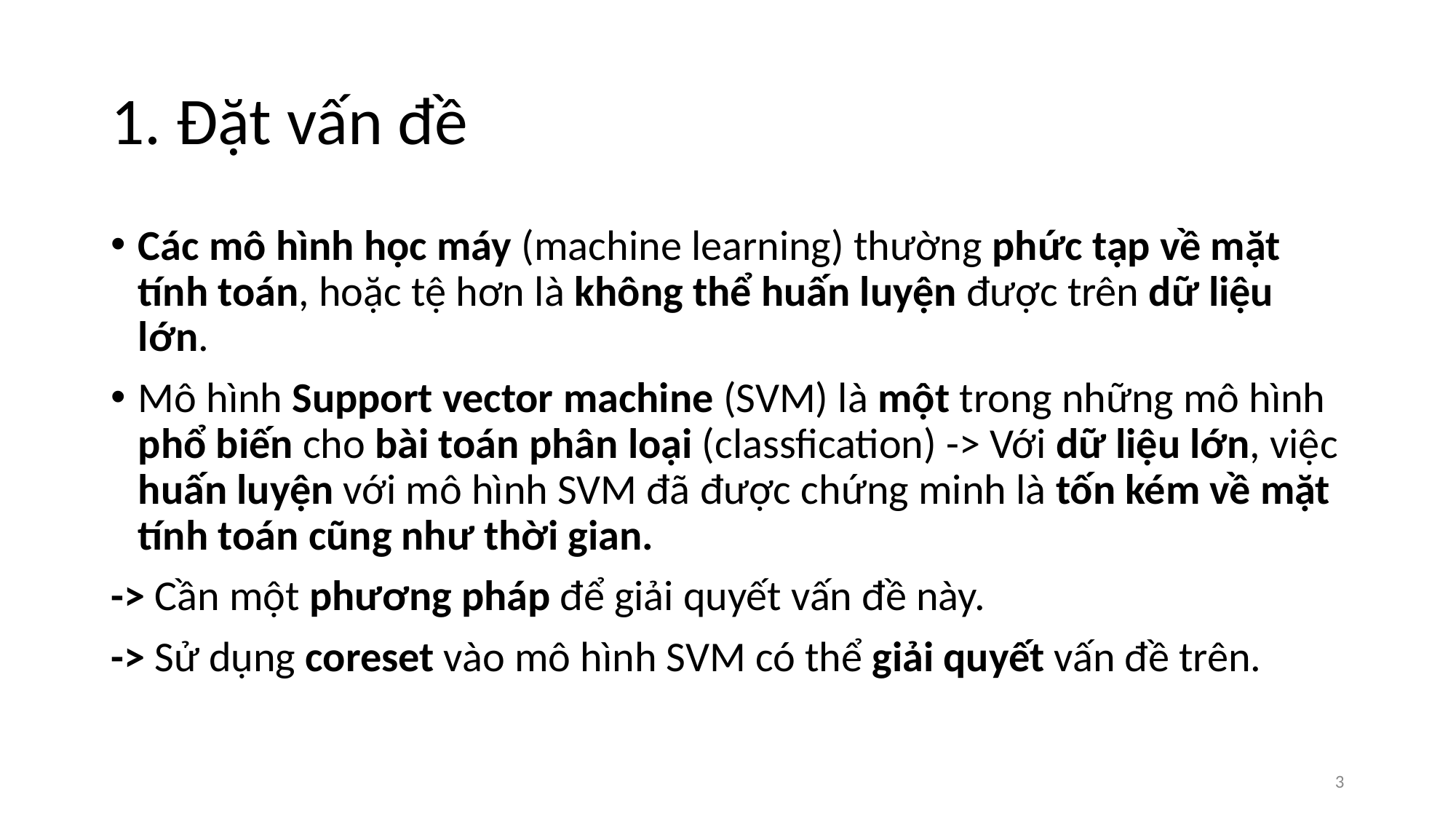

# 1. Đặt vấn đề
Các mô hình học máy (machine learning) thường phức tạp về mặt tính toán, hoặc tệ hơn là không thể huấn luyện được trên dữ liệu lớn.
Mô hình Support vector machine (SVM) là một trong những mô hình phổ biến cho bài toán phân loại (classfication) -> Với dữ liệu lớn, việc huấn luyện với mô hình SVM đã được chứng minh là tốn kém về mặt tính toán cũng như thời gian.
-> Cần một phương pháp để giải quyết vấn đề này.
-> Sử dụng coreset vào mô hình SVM có thể giải quyết vấn đề trên.
3